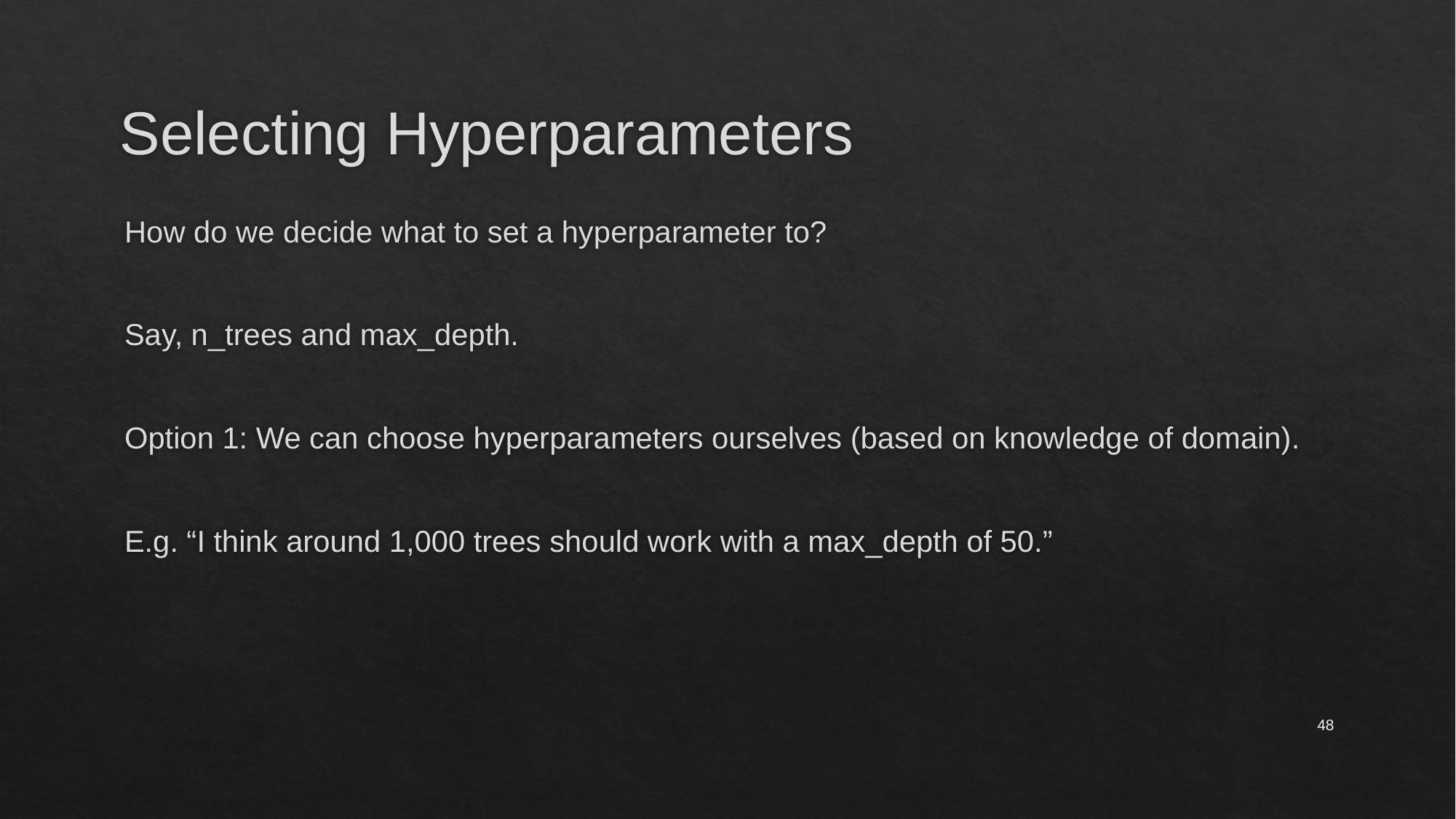

# Selecting Hyperparameters
How do we decide what to set a hyperparameter to?

Say, n_trees and max_depth.

Option 1: We can choose hyperparameters ourselves (based on knowledge of domain).

E.g. “I think around 1,000 trees should work with a max_depth of 50.”
48